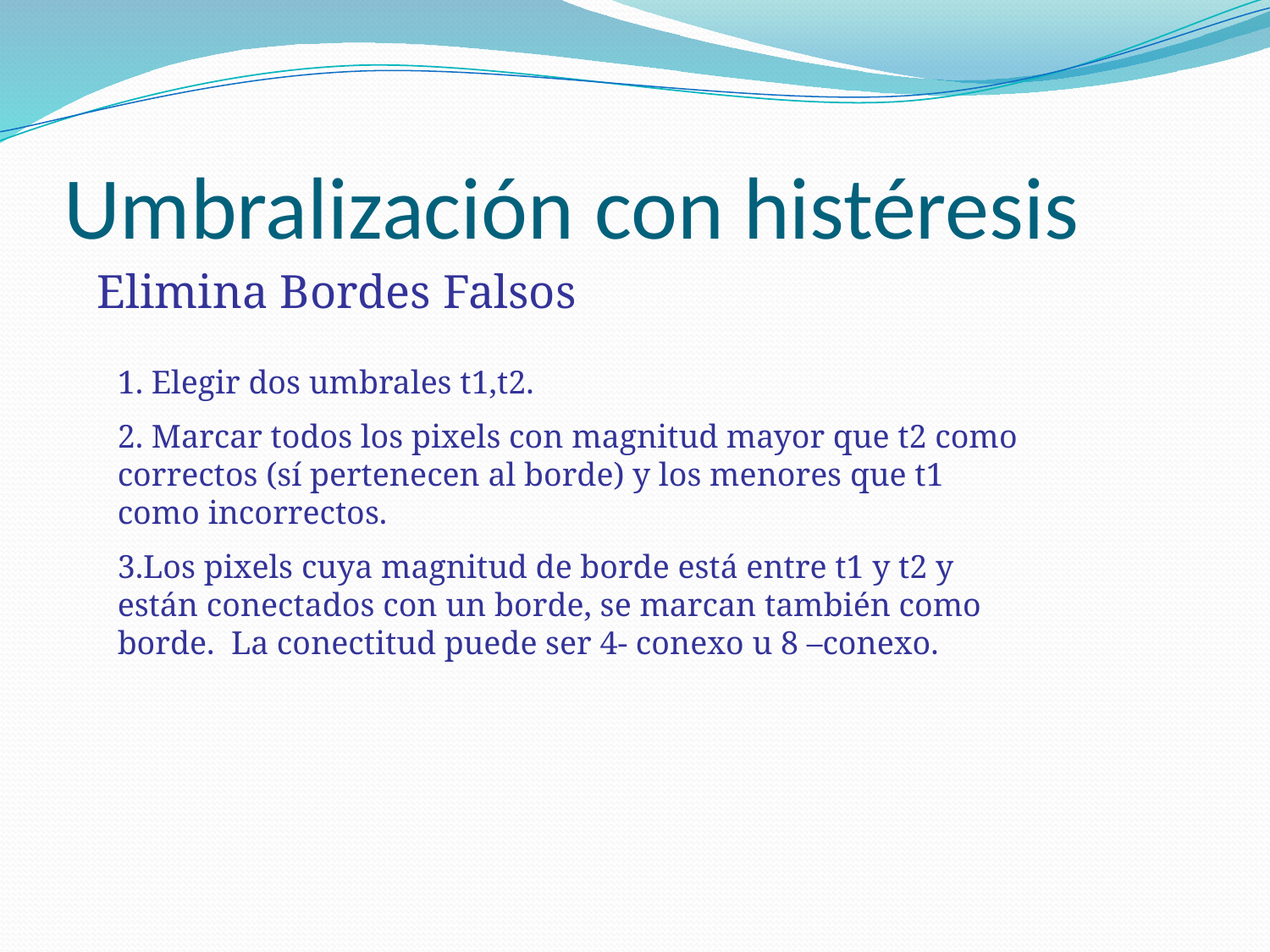

# Umbralización con histéresis
Elimina Bordes Falsos
1. Elegir dos umbrales t1,t2.
2. Marcar todos los pixels con magnitud mayor que t2 como correctos (sí pertenecen al borde) y los menores que t1 como incorrectos.
3.Los pixels cuya magnitud de borde está entre t1 y t2 y están conectados con un borde, se marcan también como borde.  La conectitud puede ser 4- conexo u 8 –conexo.